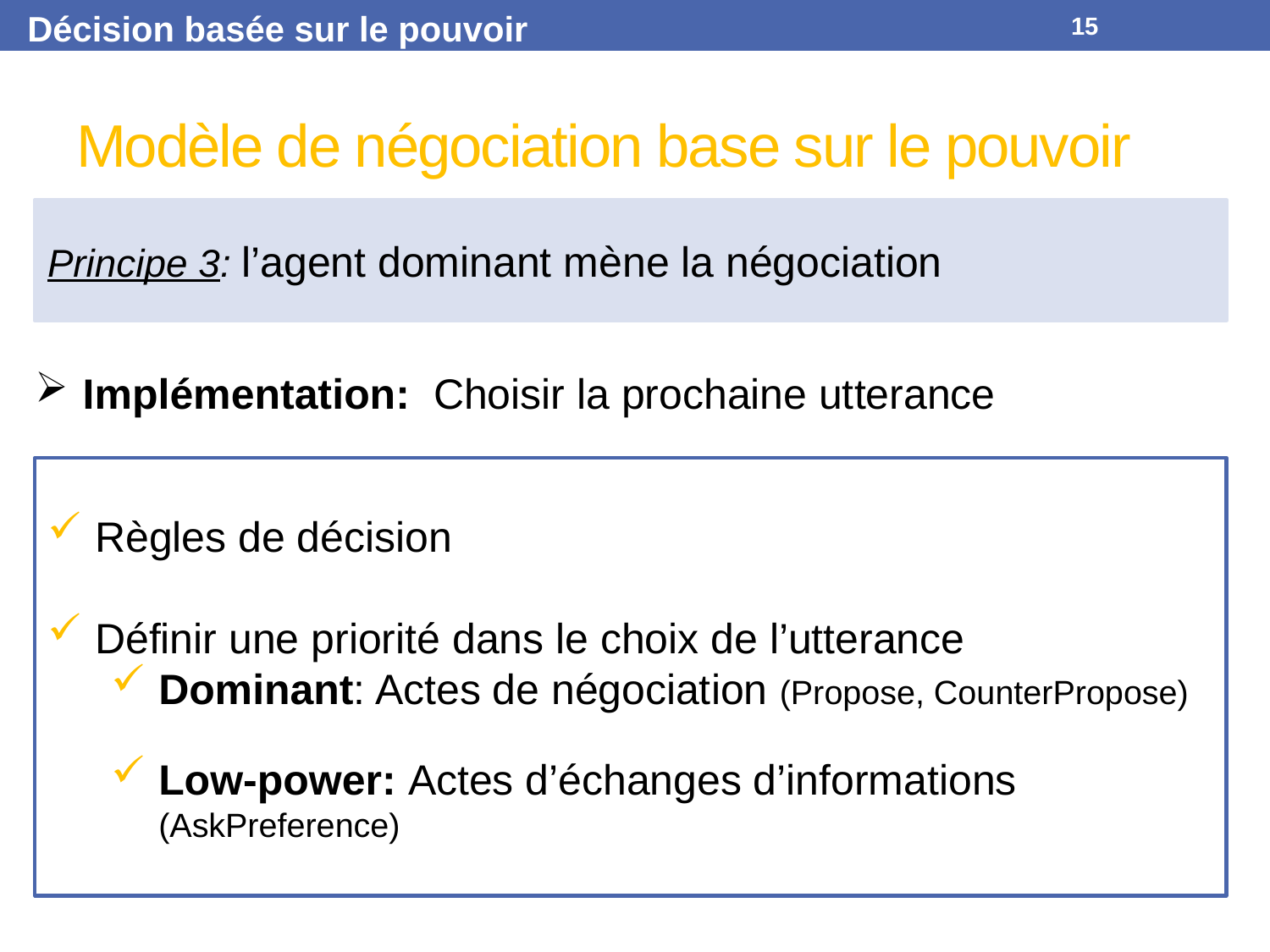

Décision basée sur le pouvoir
15
# Modèle de négociation base sur le pouvoir
Principe 3: l’agent dominant mène la négociation
Implémentation:  Choisir la prochaine utterance
Règles de décision

Définir une priorité dans le choix de l’utterance
Dominant: Actes de négociation (Propose, CounterPropose)

Low-power: Actes d’échanges d’informations (AskPreference)